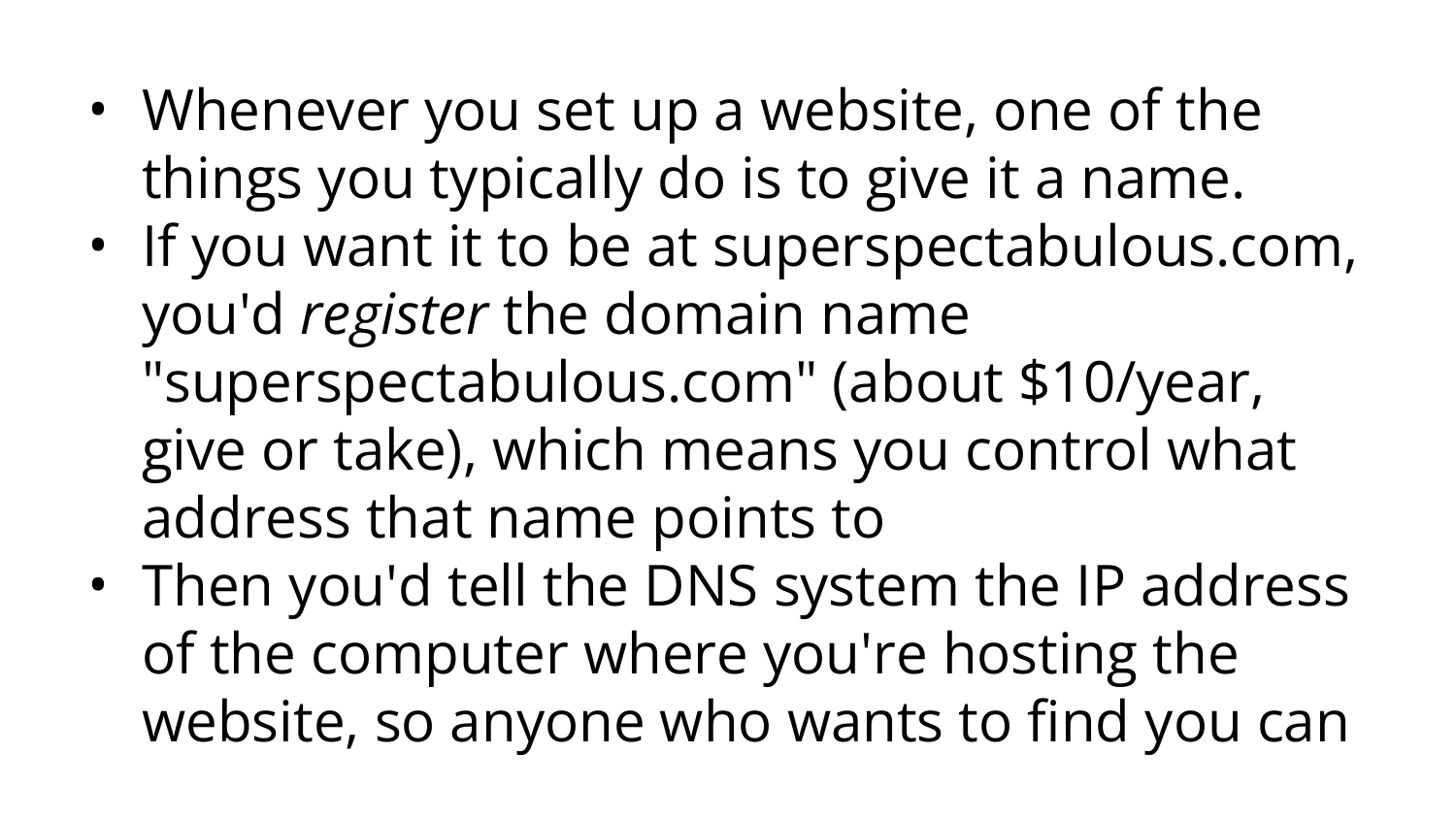

Whenever you set up a website, one of the things you typically do is to give it a name.
If you want it to be at superspectabulous.com, you'd register the domain name "superspectabulous.com" (about $10/year, give or take), which means you control what address that name points to
Then you'd tell the DNS system the IP address of the computer where you're hosting the website, so anyone who wants to find you can